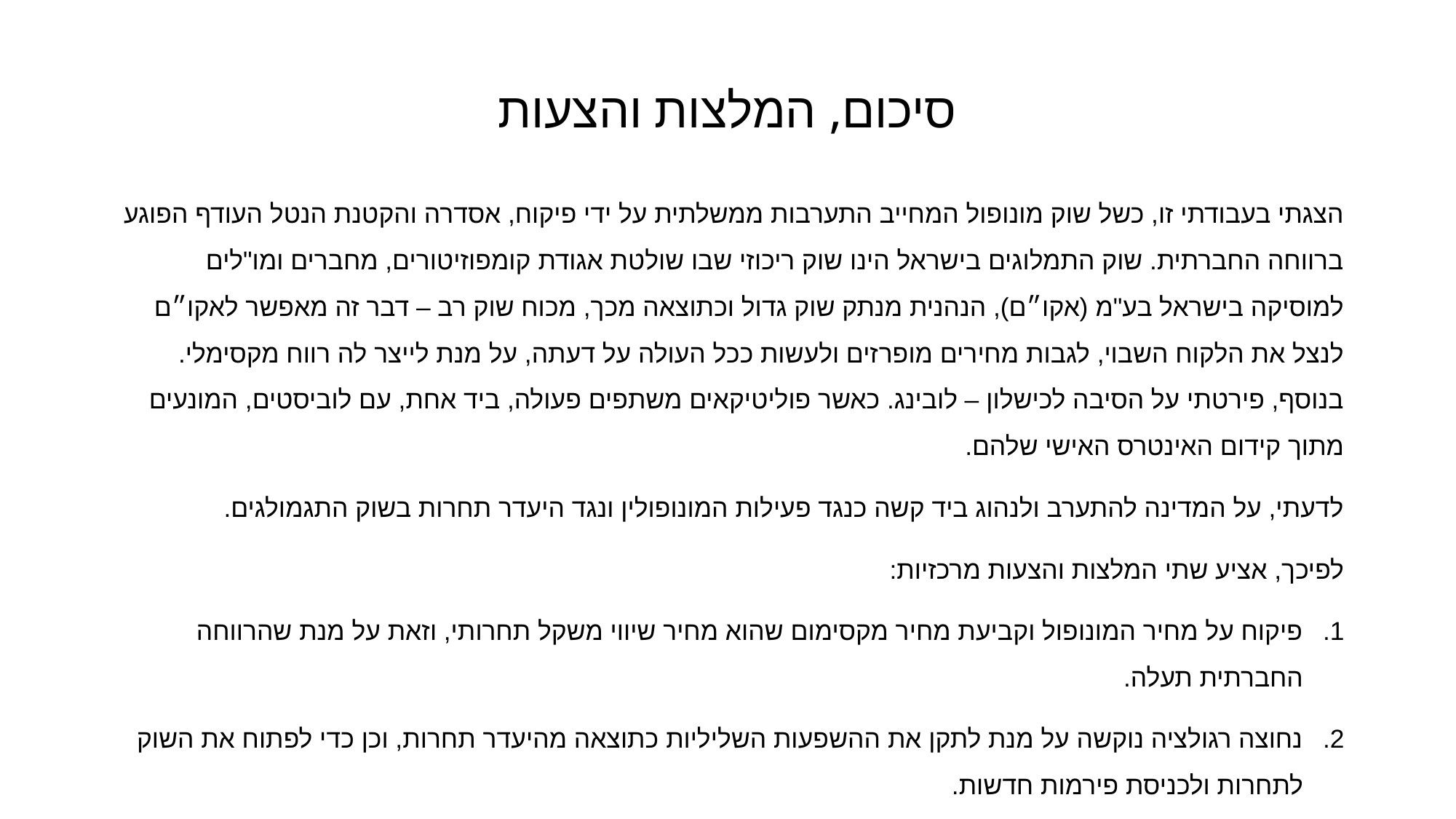

# סיכום, המלצות והצעות
הצגתי בעבודתי זו, כשל שוק מונופול המחייב התערבות ממשלתית על ידי פיקוח, אסדרה והקטנת הנטל העודף הפוגע ברווחה החברתית. שוק התמלוגים בישראל הינו שוק ריכוזי שבו שולטת אגודת קומפוזיטורים, מחברים ומו"לים למוסיקה בישראל בע"מ (אקו״ם), הנהנית מנתק שוק גדול וכתוצאה מכך, מכוח שוק רב – דבר זה מאפשר לאקו״ם לנצל את הלקוח השבוי, לגבות מחירים מופרזים ולעשות ככל העולה על דעתה, על מנת לייצר לה רווח מקסימלי. בנוסף, פירטתי על הסיבה לכישלון – לובינג. כאשר פוליטיקאים משתפים פעולה, ביד אחת, עם לוביסטים, המונעים מתוך קידום האינטרס האישי שלהם.
לדעתי, על המדינה להתערב ולנהוג ביד קשה כנגד פעילות המונופולין ונגד היעדר תחרות בשוק התגמולגים.
לפיכך, אציע שתי המלצות והצעות מרכזיות:
פיקוח על מחיר המונופול וקביעת מחיר מקסימום שהוא מחיר שיווי משקל תחרותי, וזאת על מנת שהרווחה החברתית תעלה.
נחוצה רגולציה נוקשה על מנת לתקן את ההשפעות השליליות כתוצאה מהיעדר תחרות, וכן כדי לפתוח את השוק לתחרות ולכניסת פירמות חדשות.